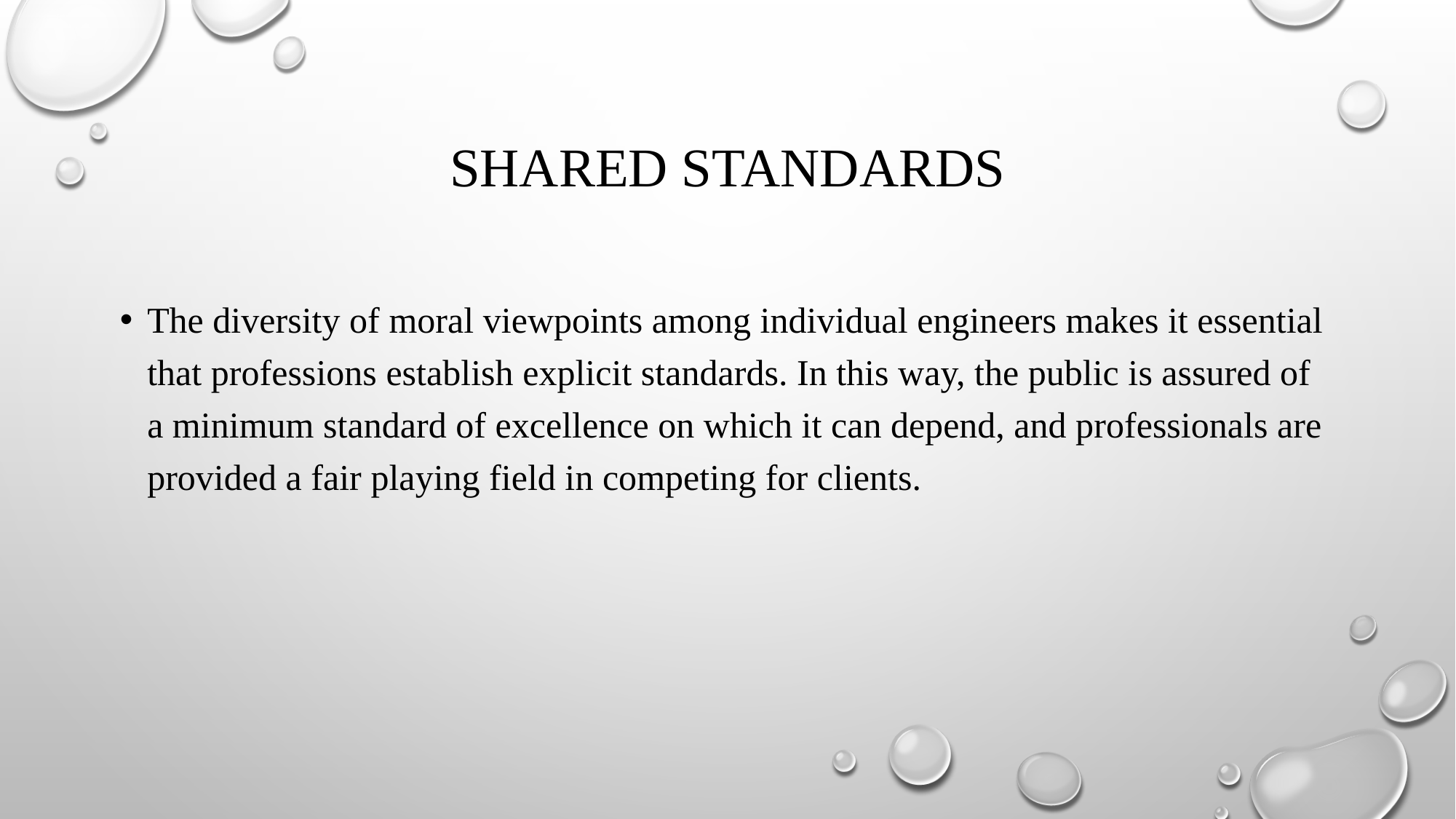

# SHARED STANDARDS
The diversity of moral viewpoints among individual engineers makes it essential that professions establish explicit standards. In this way, the public is assured of a minimum standard of excellence on which it can depend, and professionals are provided a fair playing field in competing for clients.